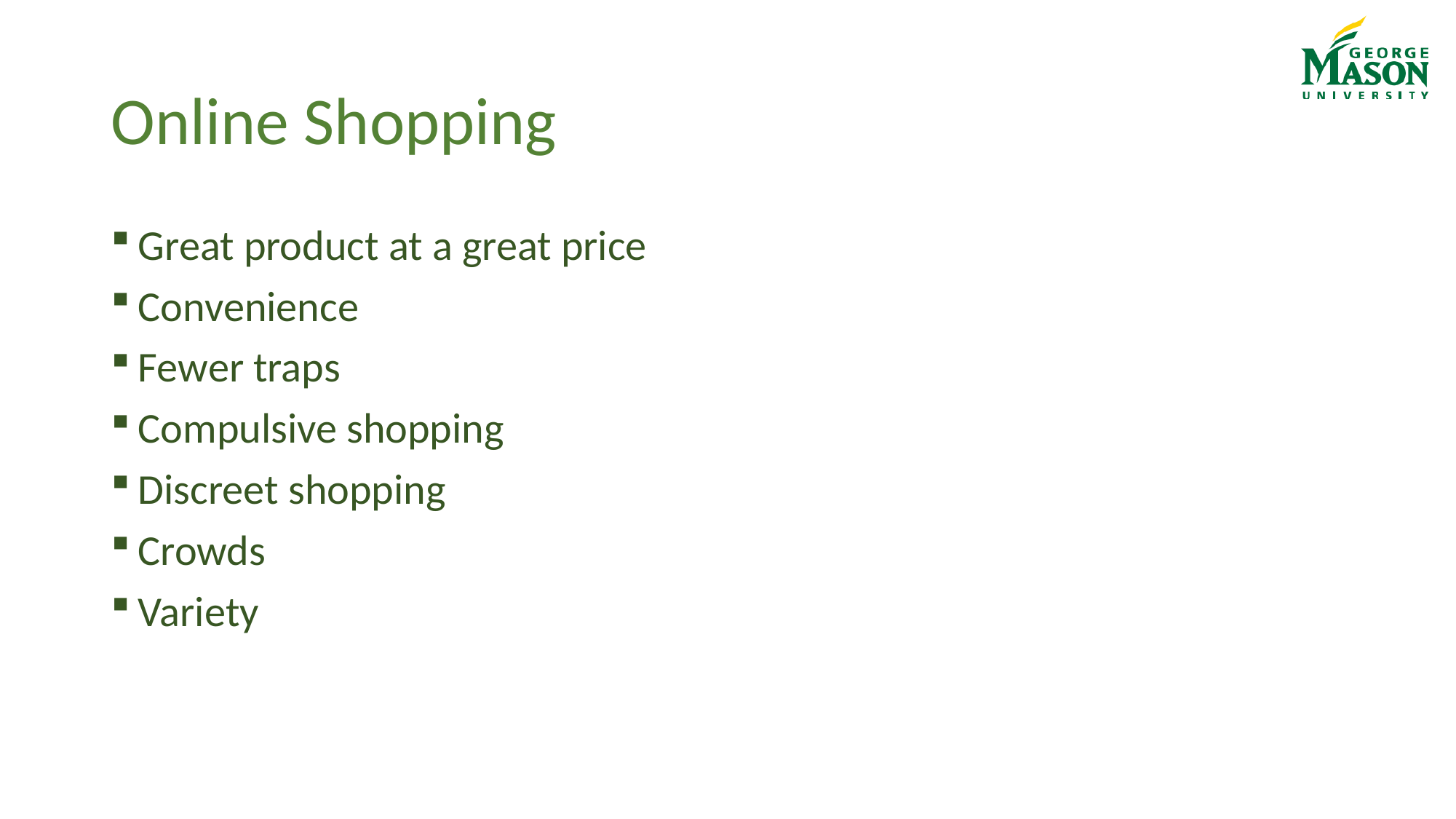

# Online Shopping
Great product at a great price
Convenience
Fewer traps
Compulsive shopping
Discreet shopping
Crowds
Variety